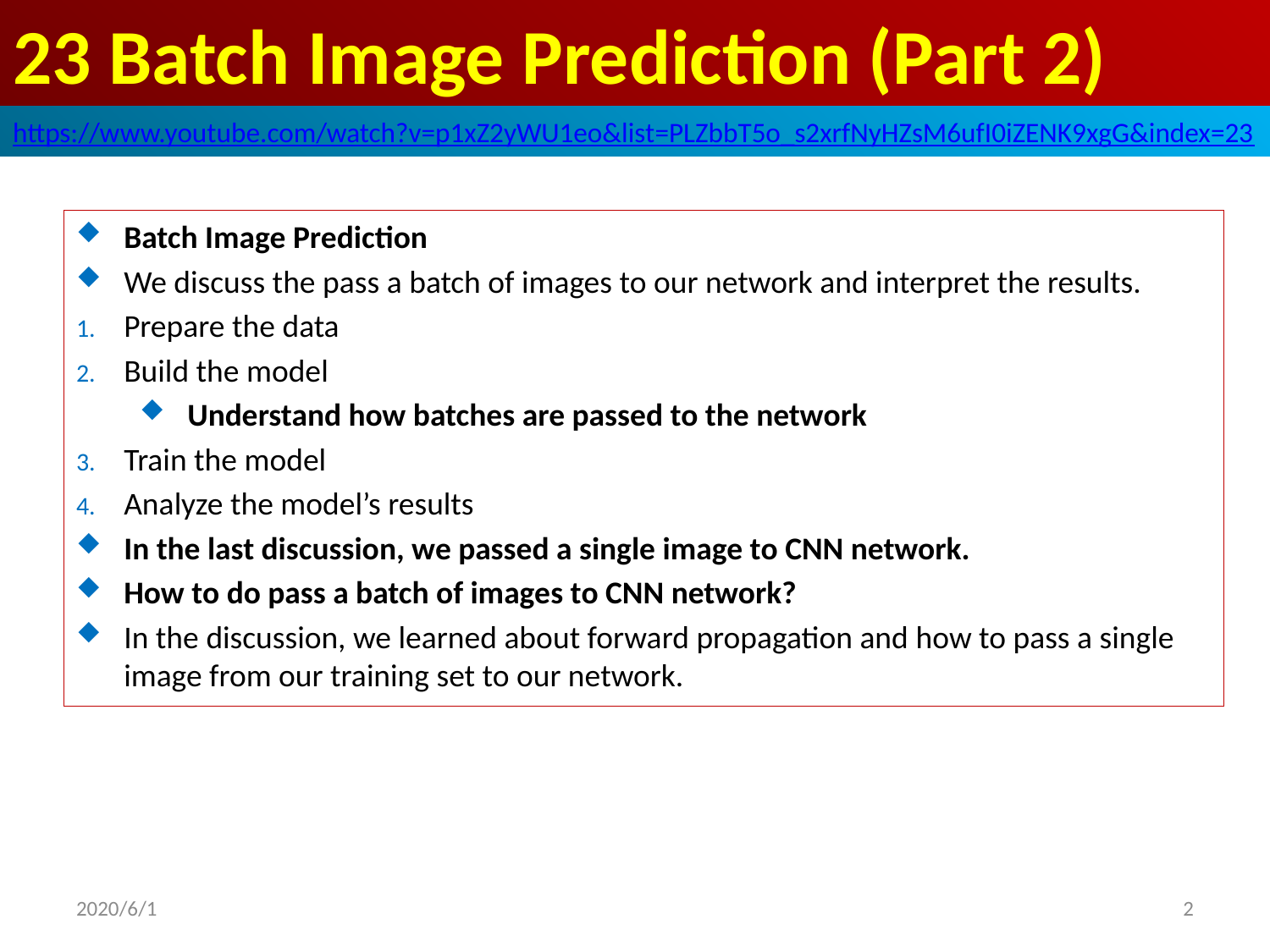

# 23 Batch Image Prediction (Part 2)
https://www.youtube.com/watch?v=p1xZ2yWU1eo&list=PLZbbT5o_s2xrfNyHZsM6ufI0iZENK9xgG&index=23
Batch Image Prediction
We discuss the pass a batch of images to our network and interpret the results.
Prepare the data
Build the model
Understand how batches are passed to the network
Train the model
Analyze the model’s results
In the last discussion, we passed a single image to CNN network.
How to do pass a batch of images to CNN network?
In the discussion, we learned about forward propagation and how to pass a single image from our training set to our network.
2020/6/1
2